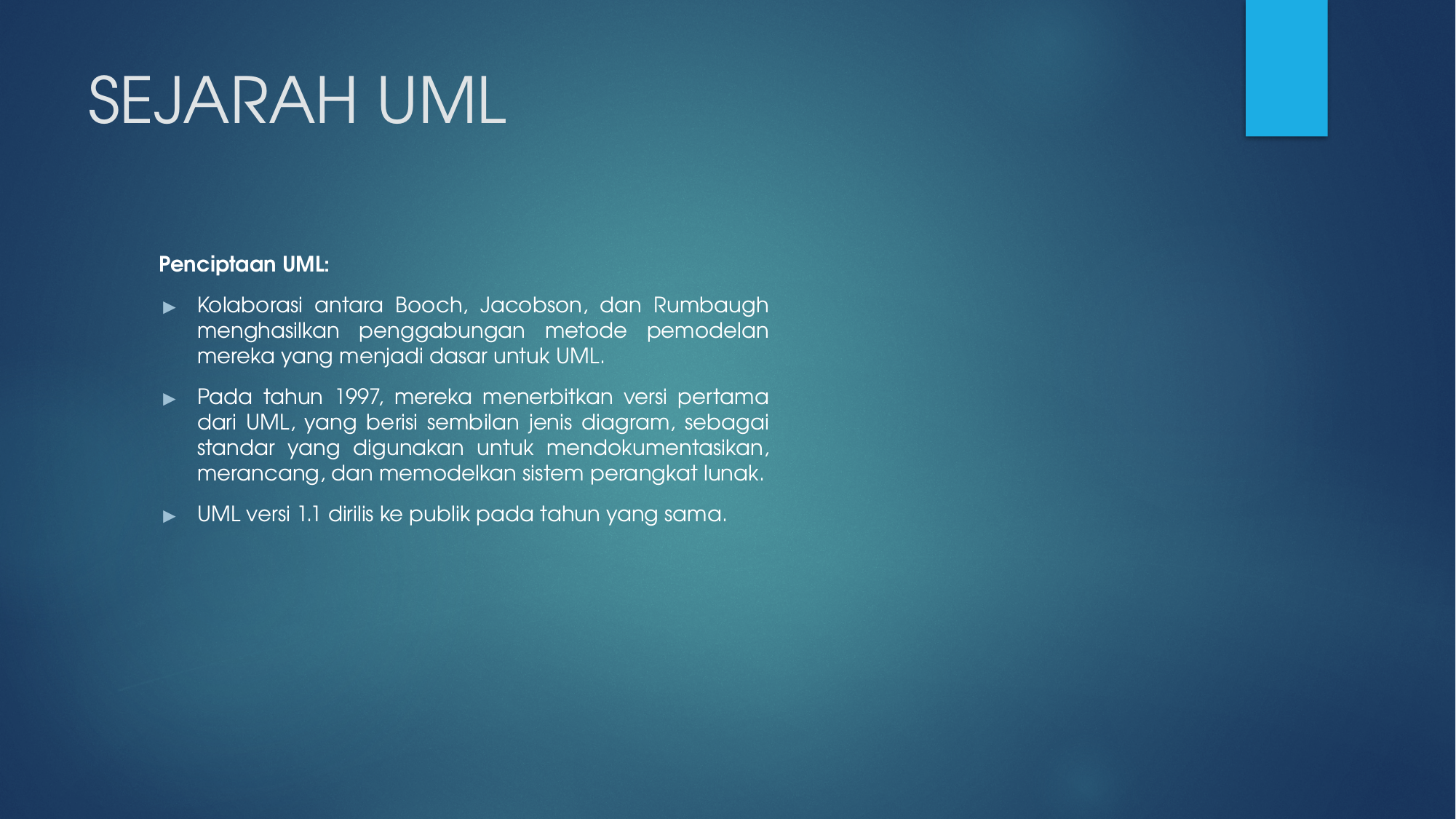

# SEJARAH UML
Penciptaan UML:
Kolaborasi antara Booch, Jacobson, dan Rumbaugh menghasilkan penggabungan metode pemodelan mereka yang menjadi dasar untuk UML.
Pada tahun 1997, mereka menerbitkan versi pertama dari UML, yang berisi sembilan jenis diagram, sebagai standar yang digunakan untuk mendokumentasikan, merancang, dan memodelkan sistem perangkat lunak.
UML versi 1.1 dirilis ke publik pada tahun yang sama.